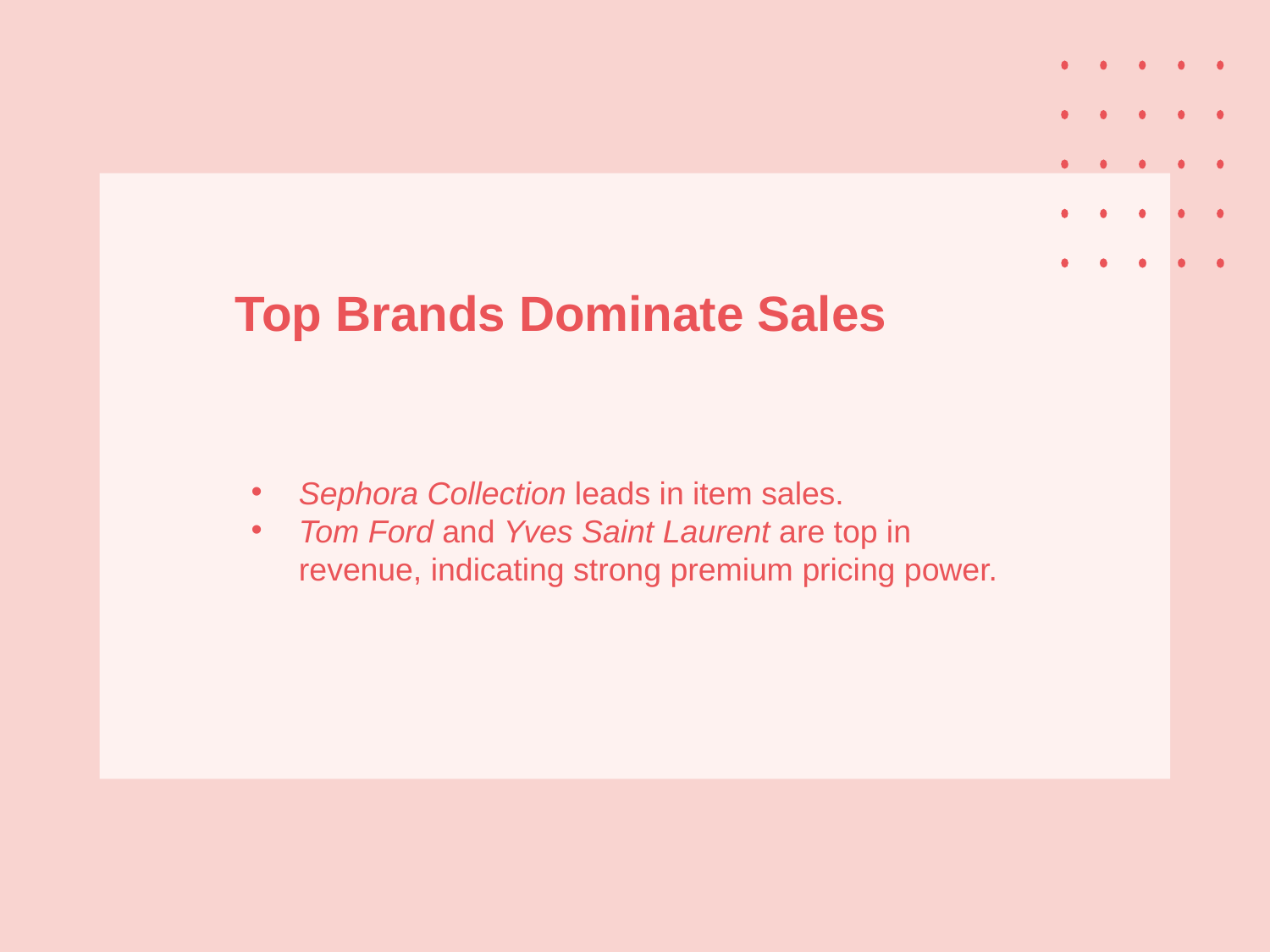

# Top Brands Dominate Sales
Sephora Collection leads in item sales.
Tom Ford and Yves Saint Laurent are top in revenue, indicating strong premium pricing power.